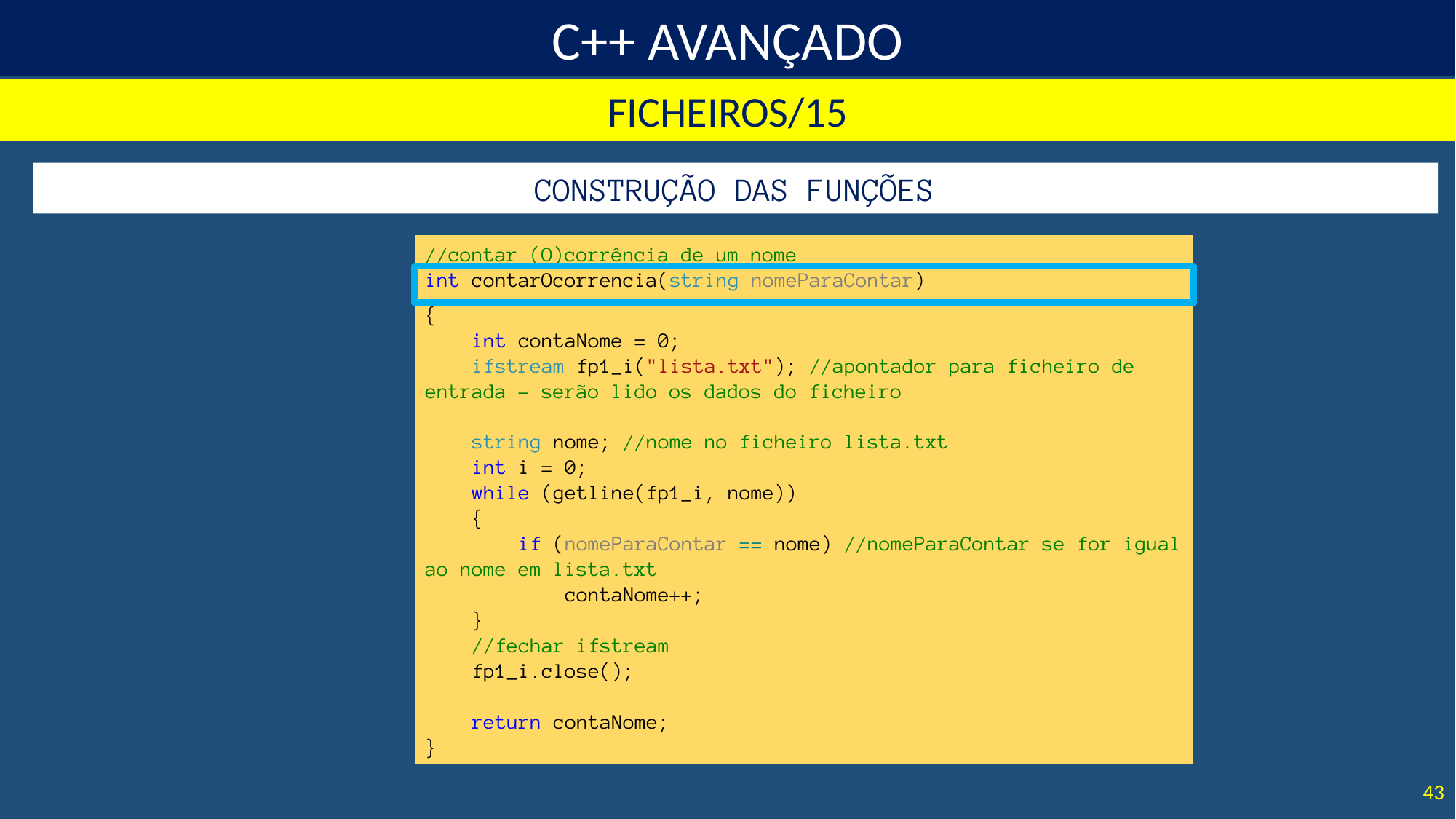

FICHEIROS/15
CONSTRUÇÃO DAS FUNÇÕES
//contar (O)corrência de um nome
int contarOcorrencia(string nomeParaContar)
{
    int contaNome = 0;
    ifstream fp1_i("lista.txt"); //apontador para ficheiro de entrada - serão lido os dados do ficheiro

    string nome; //nome no ficheiro lista.txt
    int i = 0;
    while (getline(fp1_i, nome))
    {
        if (nomeParaContar == nome) //nomeParaContar se for igual ao nome em lista.txt
            contaNome++;
    }
    //fechar ifstream
    fp1_i.close();

    return contaNome;
}